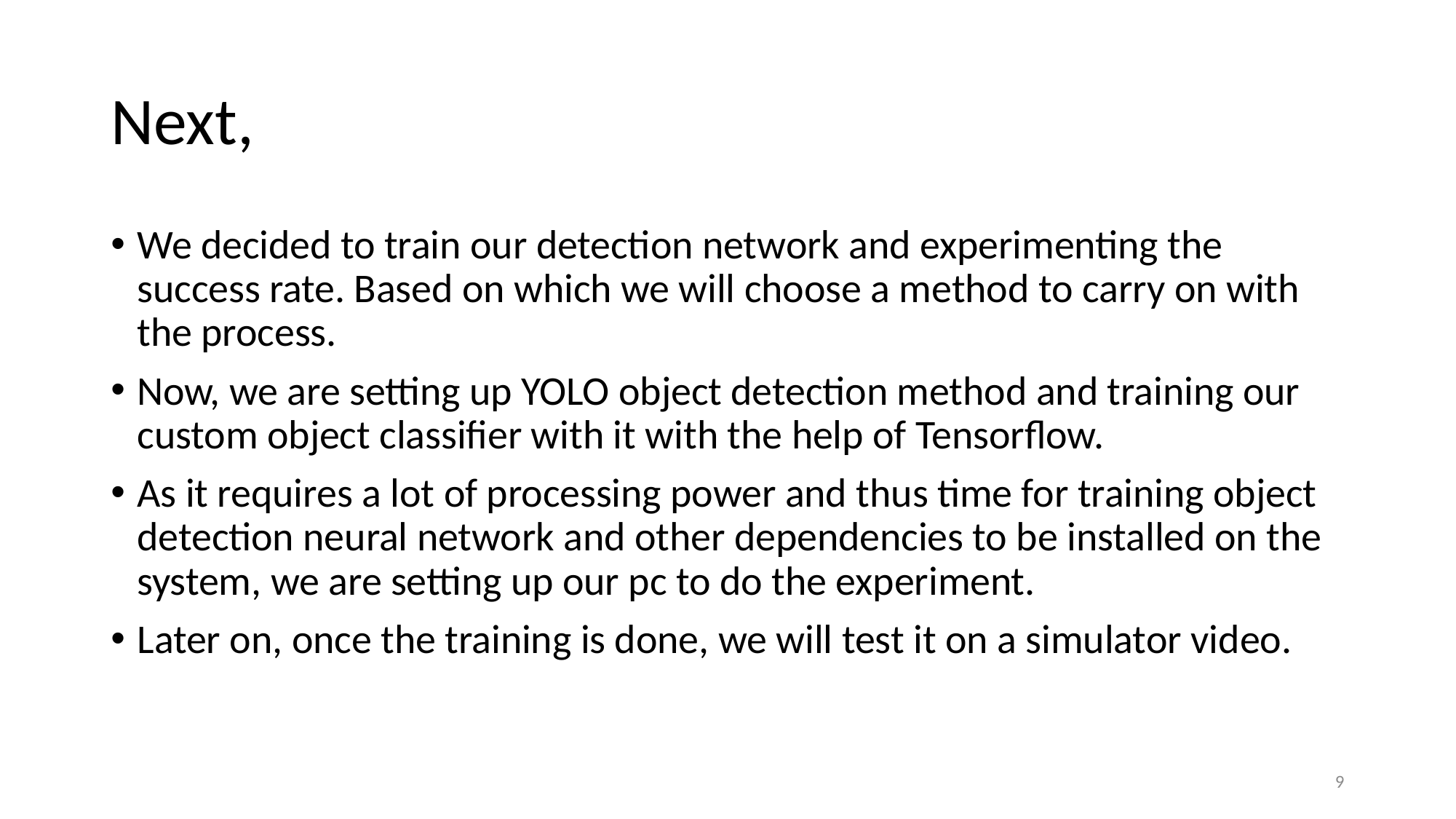

# Next,
We decided to train our detection network and experimenting the success rate. Based on which we will choose a method to carry on with the process.
Now, we are setting up YOLO object detection method and training our custom object classifier with it with the help of Tensorflow.
As it requires a lot of processing power and thus time for training object detection neural network and other dependencies to be installed on the system, we are setting up our pc to do the experiment.
Later on, once the training is done, we will test it on a simulator video.
9